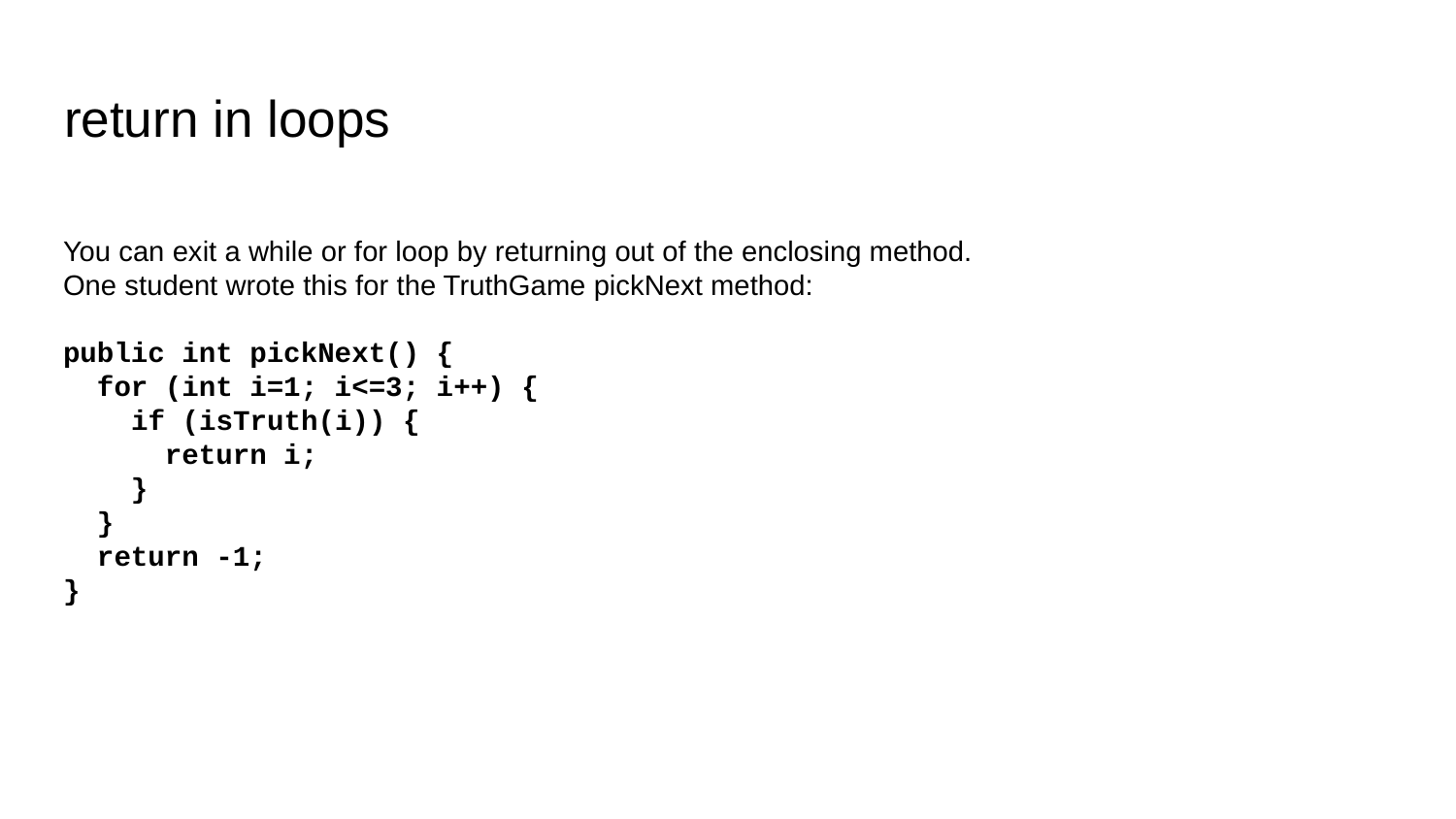

# return in loops
You can exit a while or for loop by returning out of the enclosing method.
One student wrote this for the TruthGame pickNext method:

public int pickNext() {
  for (int i=1; i<=3; i++) {
    if (isTruth(i)) {
      return i;
    }
  }
  return -1;
}